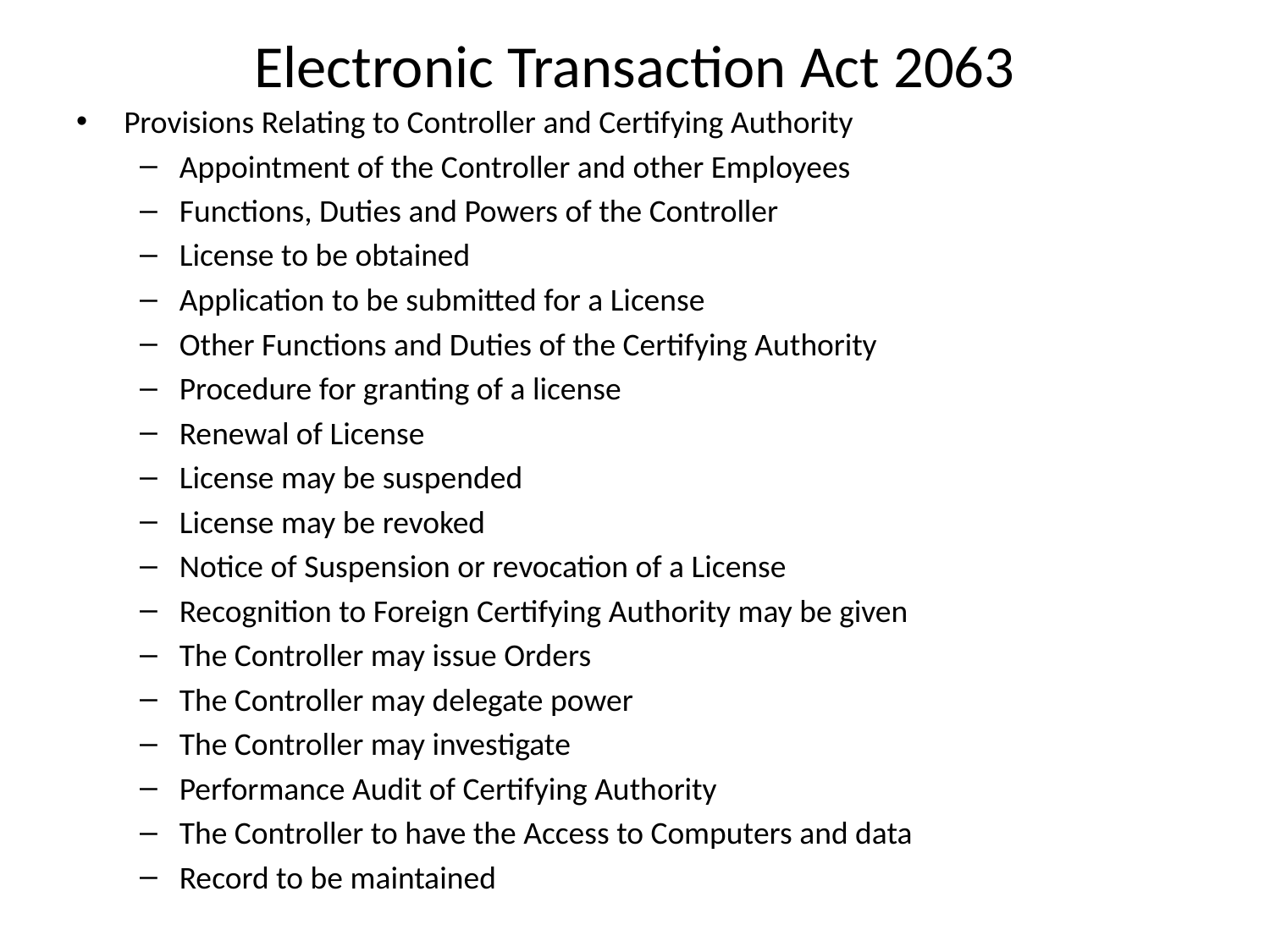

# Electronic Transaction Act 2063
Provisions Relating to Controller and Certifying Authority
Appointment of the Controller and other Employees
Functions, Duties and Powers of the Controller
License to be obtained
Application to be submitted for a License
Other Functions and Duties of the Certifying Authority
Procedure for granting of a license
Renewal of License
License may be suspended
License may be revoked
Notice of Suspension or revocation of a License
Recognition to Foreign Certifying Authority may be given
The Controller may issue Orders
The Controller may delegate power
The Controller may investigate
Performance Audit of Certifying Authority
The Controller to have the Access to Computers and data
Record to be maintained